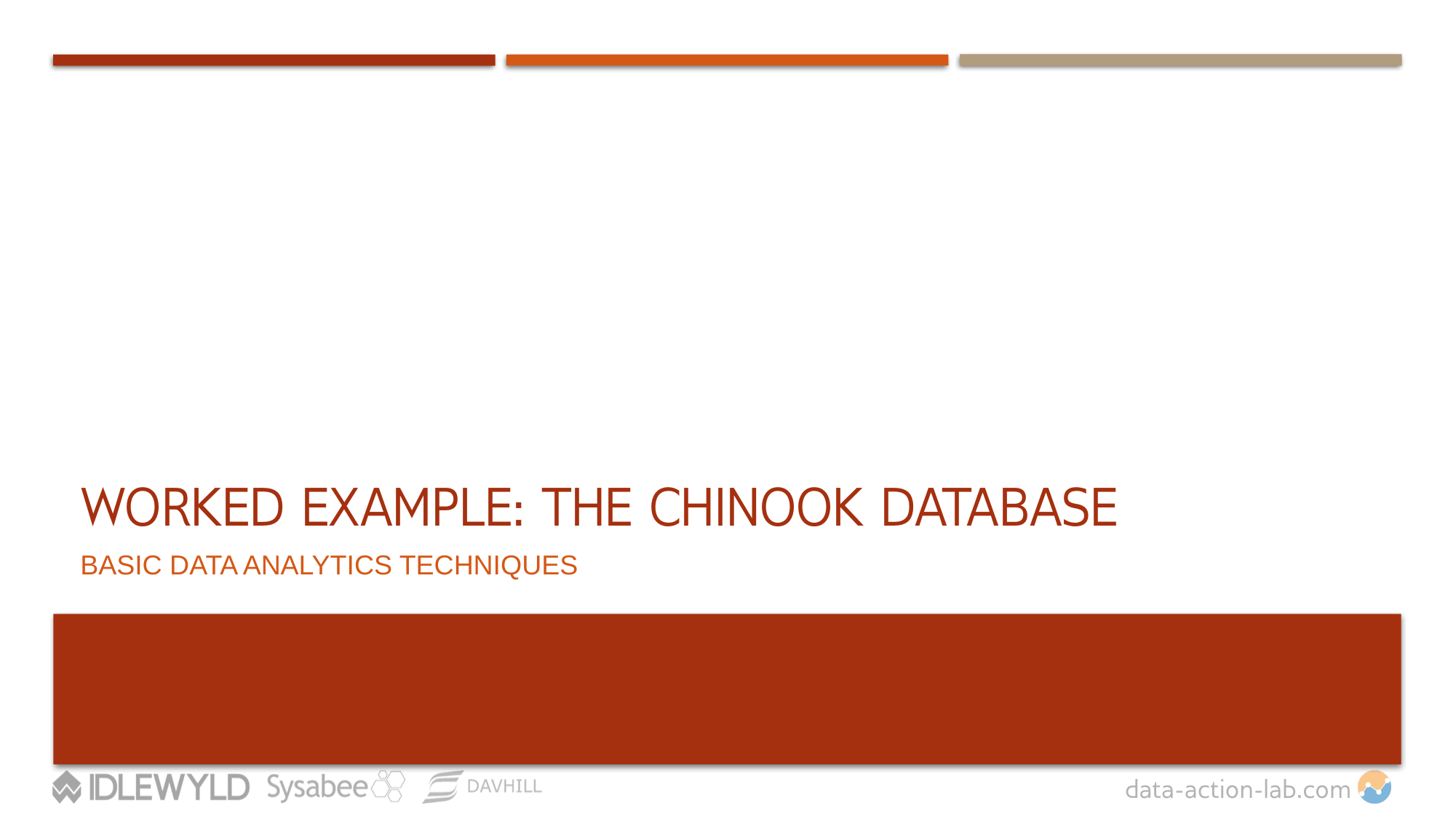

# Worked Example: THE Chinook Database
BASIC DATA ANALYTICS TECHNIQUES